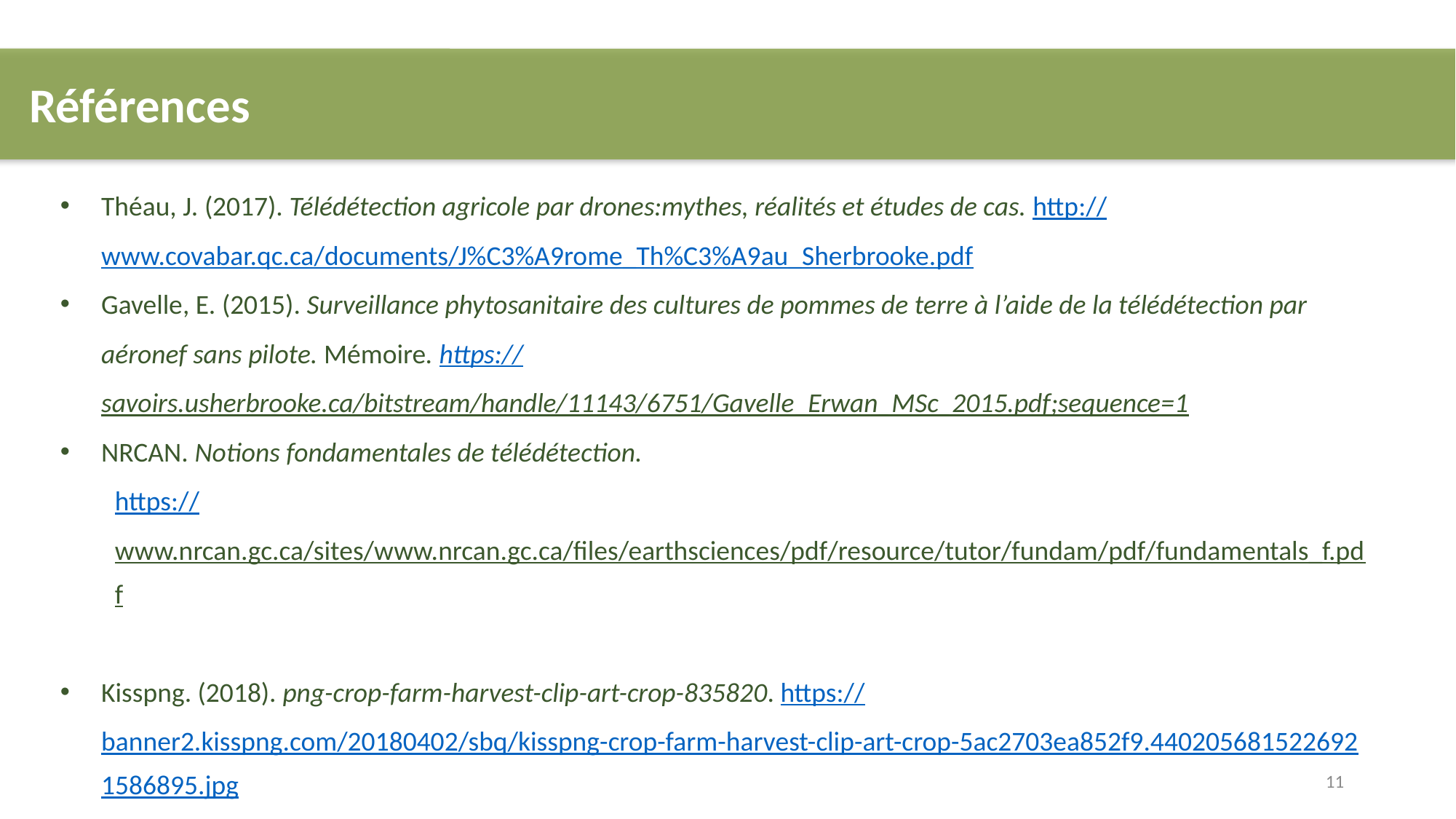

Références
Théau, J. (2017). Télédétection agricole par drones:mythes, réalités et études de cas. http://www.covabar.qc.ca/documents/J%C3%A9rome_Th%C3%A9au_Sherbrooke.pdf
Gavelle, E. (2015). Surveillance phytosanitaire des cultures de pommes de terre à l’aide de la télédétection par aéronef sans pilote. Mémoire. https://savoirs.usherbrooke.ca/bitstream/handle/11143/6751/Gavelle_Erwan_MSc_2015.pdf;sequence=1
NRCAN. Notions fondamentales de télédétection.
https://www.nrcan.gc.ca/sites/www.nrcan.gc.ca/files/earthsciences/pdf/resource/tutor/fundam/pdf/fundamentals_f.pdf
Kisspng. (2018). png-crop-farm-harvest-clip-art-crop-835820. https://banner2.kisspng.com/20180402/sbq/kisspng-crop-farm-harvest-clip-art-crop-5ac2703ea852f9.4402056815226921586895.jpg
11